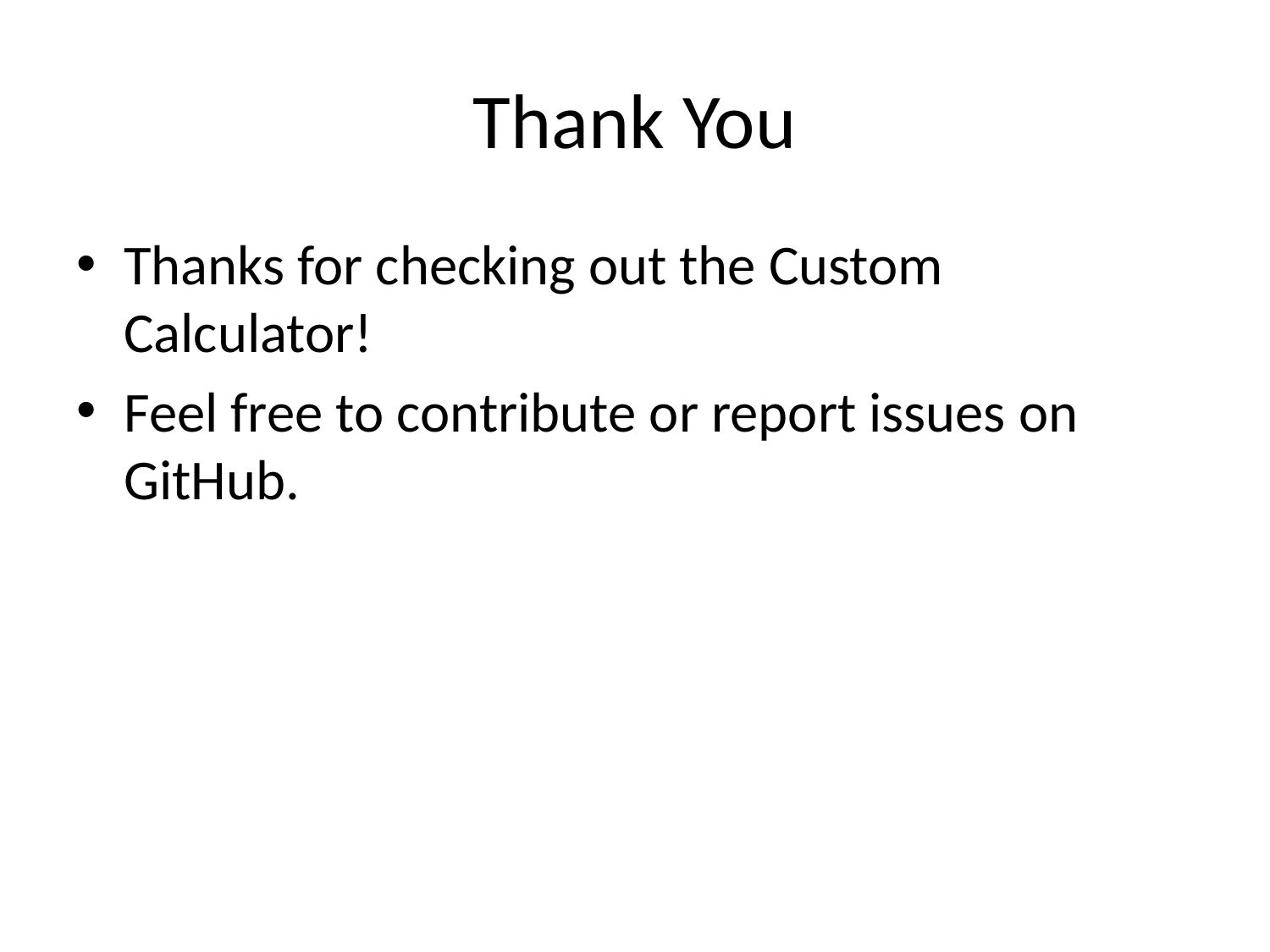

# Thank You
Thanks for checking out the Custom Calculator!
Feel free to contribute or report issues on GitHub.